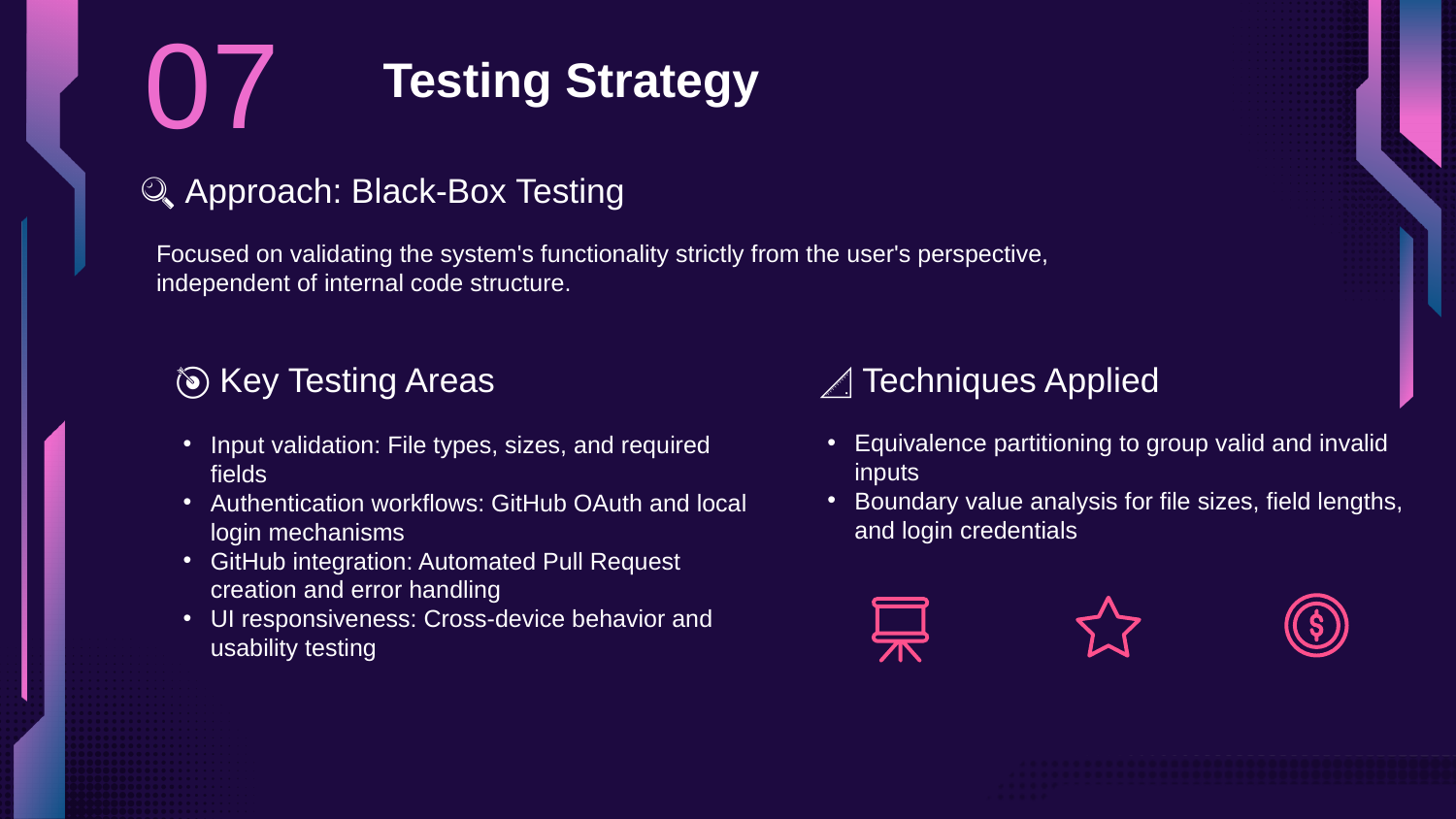

07
# Testing Strategy
🔍 Approach: Black-Box Testing
Focused on validating the system's functionality strictly from the user's perspective, independent of internal code structure.
📐 Techniques Applied
🎯 Key Testing Areas
Equivalence partitioning to group valid and invalid inputs
Boundary value analysis for file sizes, field lengths, and login credentials
Input validation: File types, sizes, and required fields
Authentication workflows: GitHub OAuth and local login mechanisms
GitHub integration: Automated Pull Request creation and error handling
UI responsiveness: Cross-device behavior and usability testing